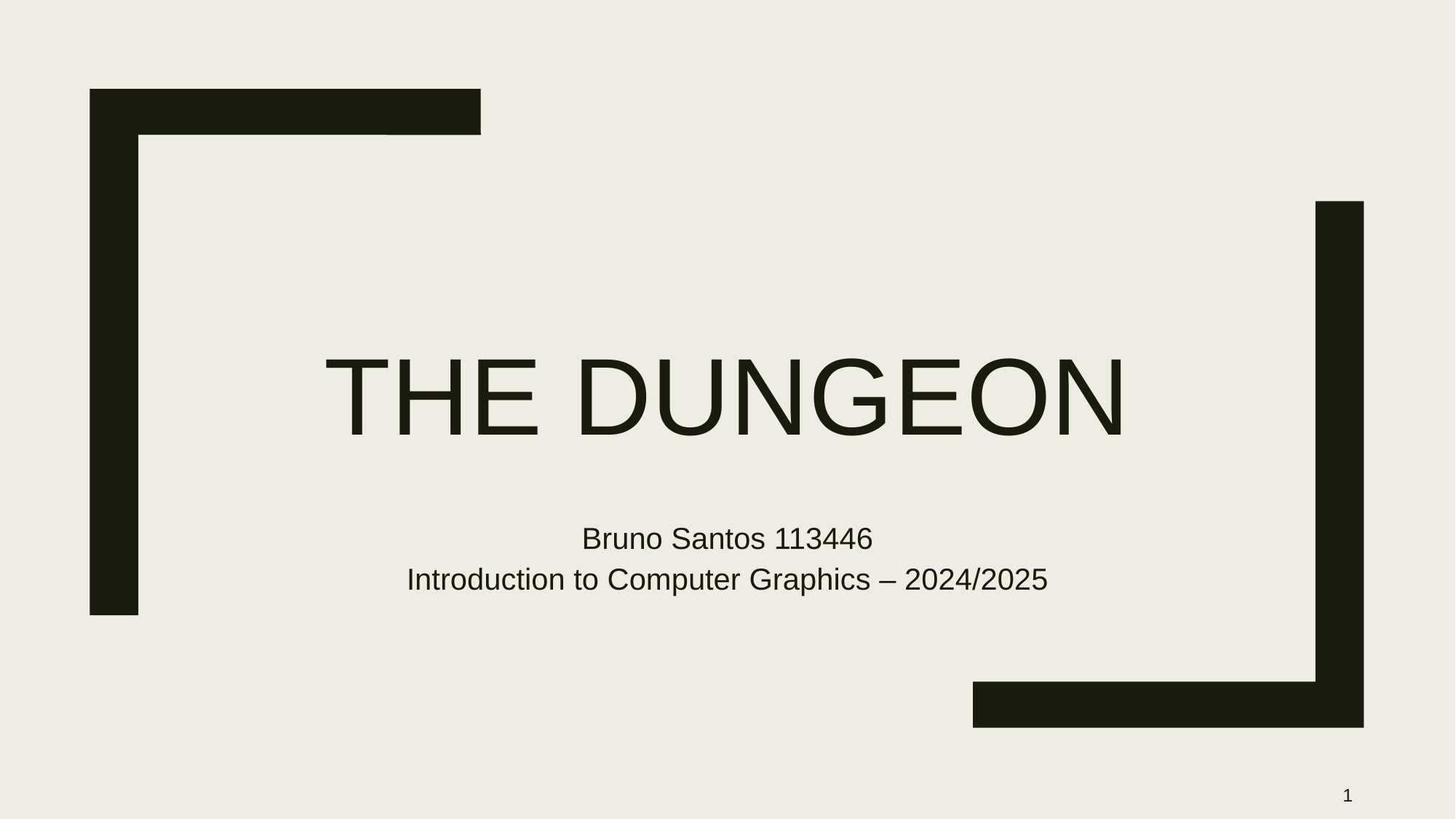

# The DUngeon

Bruno Santos 113446
Introduction to Computer Graphics – 2024/2025
1